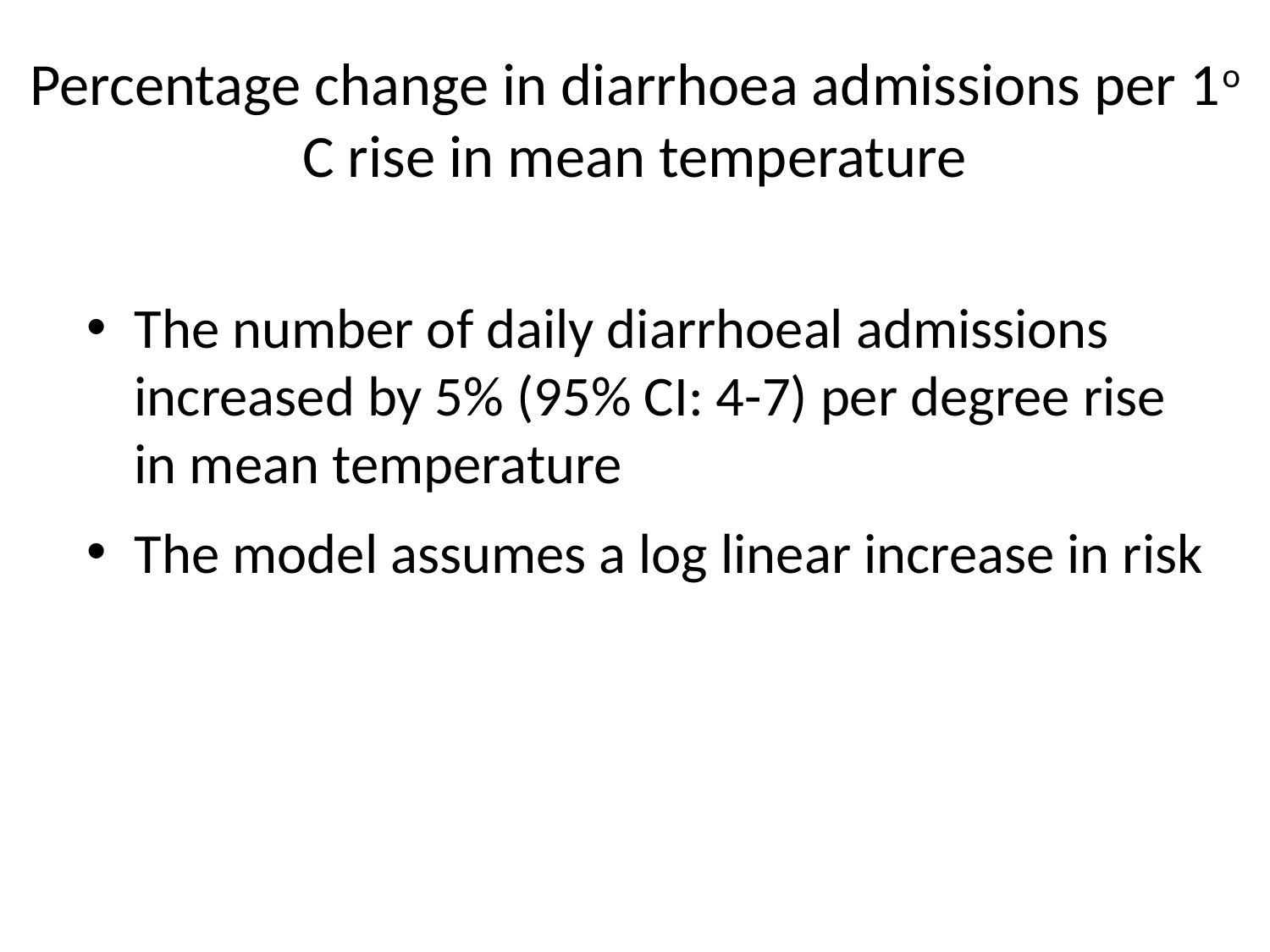

# Percentage change in diarrhoea admissions per 1o C rise in mean temperature
The number of daily diarrhoeal admissions increased by 5% (95% CI: 4-7) per degree rise in mean temperature
The model assumes a log linear increase in risk